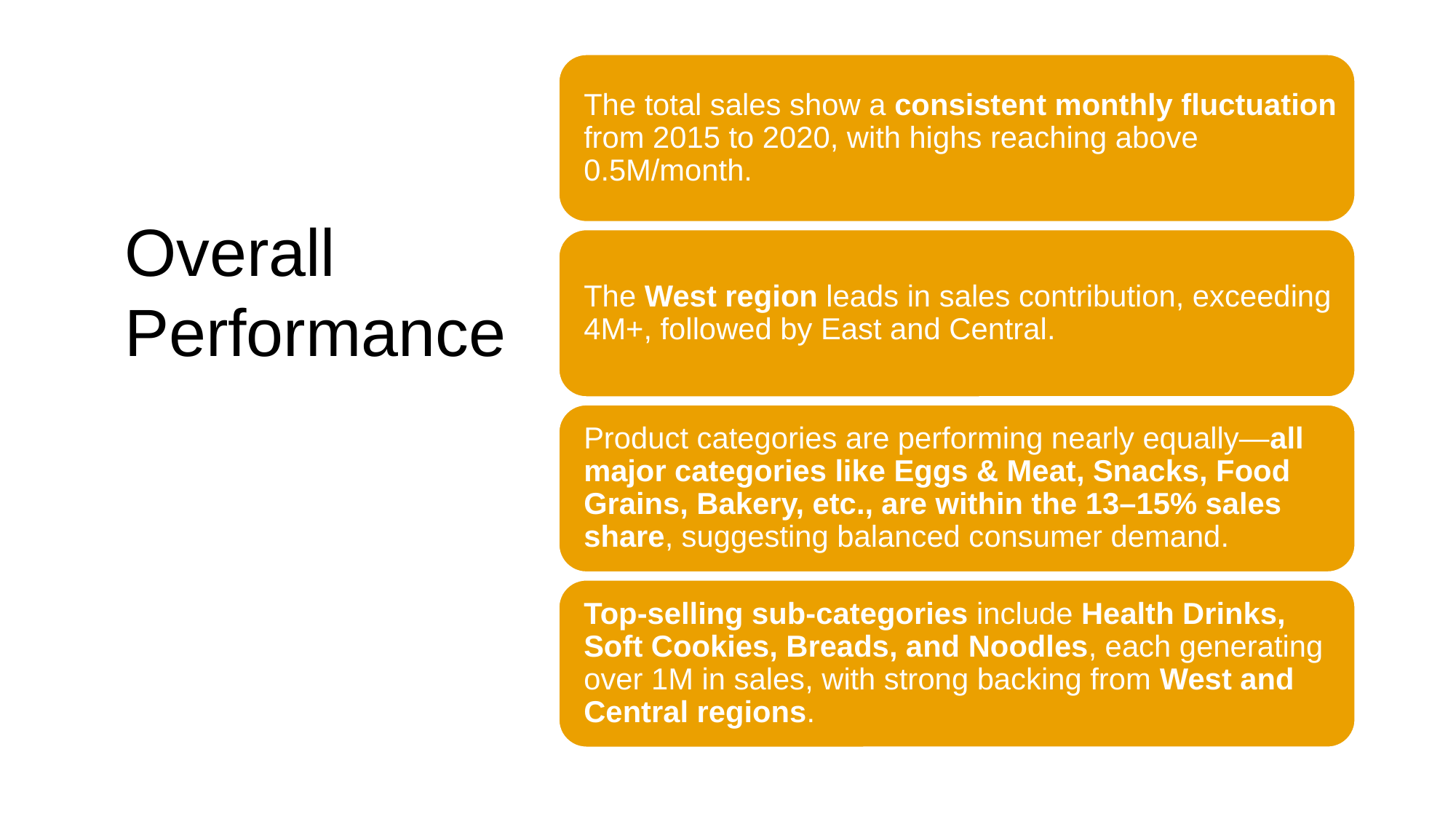

The total sales show a consistent monthly fluctuation from 2015 to 2020, with highs reaching above 0.5M/month.
The West region leads in sales contribution, exceeding 4M+, followed by East and Central.
Product categories are performing nearly equally—all major categories like Eggs & Meat, Snacks, Food Grains, Bakery, etc., are within the 13–15% sales share, suggesting balanced consumer demand.
Top-selling sub-categories include Health Drinks, Soft Cookies, Breads, and Noodles, each generating over 1M in sales, with strong backing from West and Central regions.
# Overall Performance